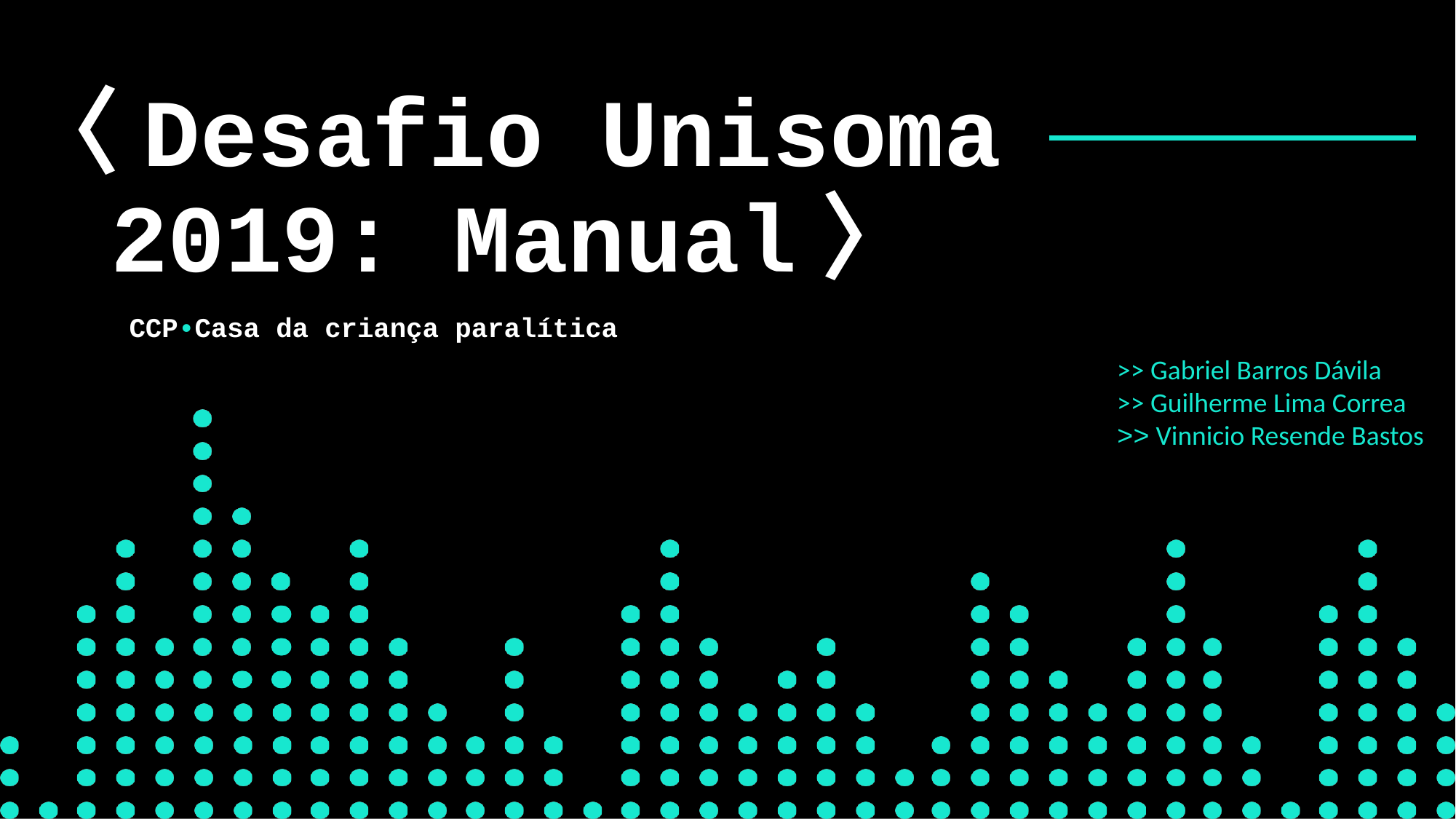

https://www.youtube.com/watch?v=8LnZNC4hxdQ
〈Desafio Unisoma 2019: Manual〉

CCP•Casa da criança paralítica
>> Gabriel Barros Dávila
>> Guilherme Lima Correa
>> Vinnicio Resende Bastos